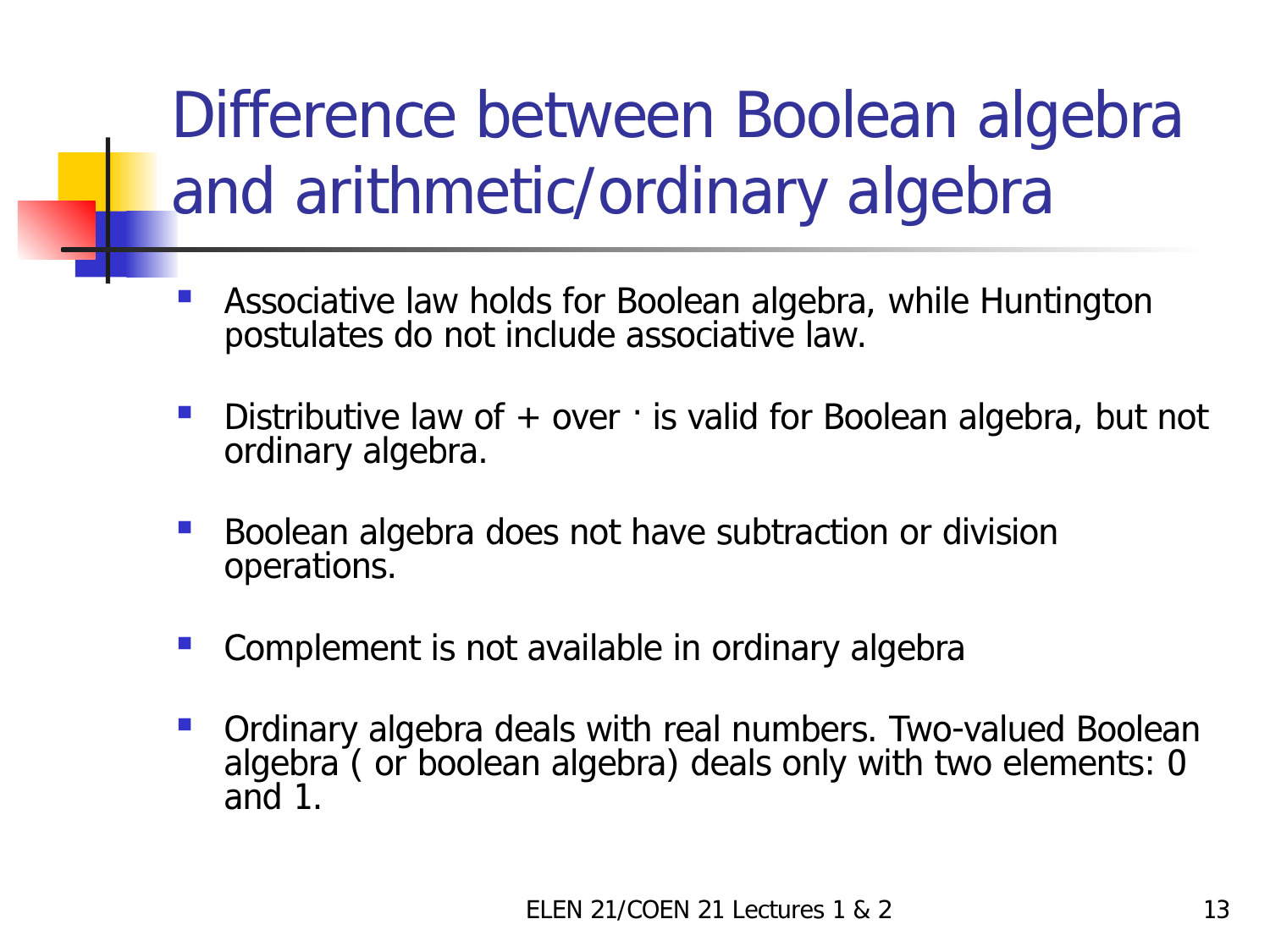

# Difference between Boolean algebra and arithmetic/ordinary algebra
Associative law holds for Boolean algebra, while Huntington postulates do not include associative law.

Distributive law of + over · is valid for Boolean algebra, but not ordinary algebra.

Boolean algebra does not have subtraction or division operations.

Complement is not available in ordinary algebra

Ordinary algebra deals with real numbers. Two-valued Boolean algebra ( or boolean algebra) deals only with two elements: 0 and 1.

ELEN 21/COEN 21 Lectures 1 & 2
13